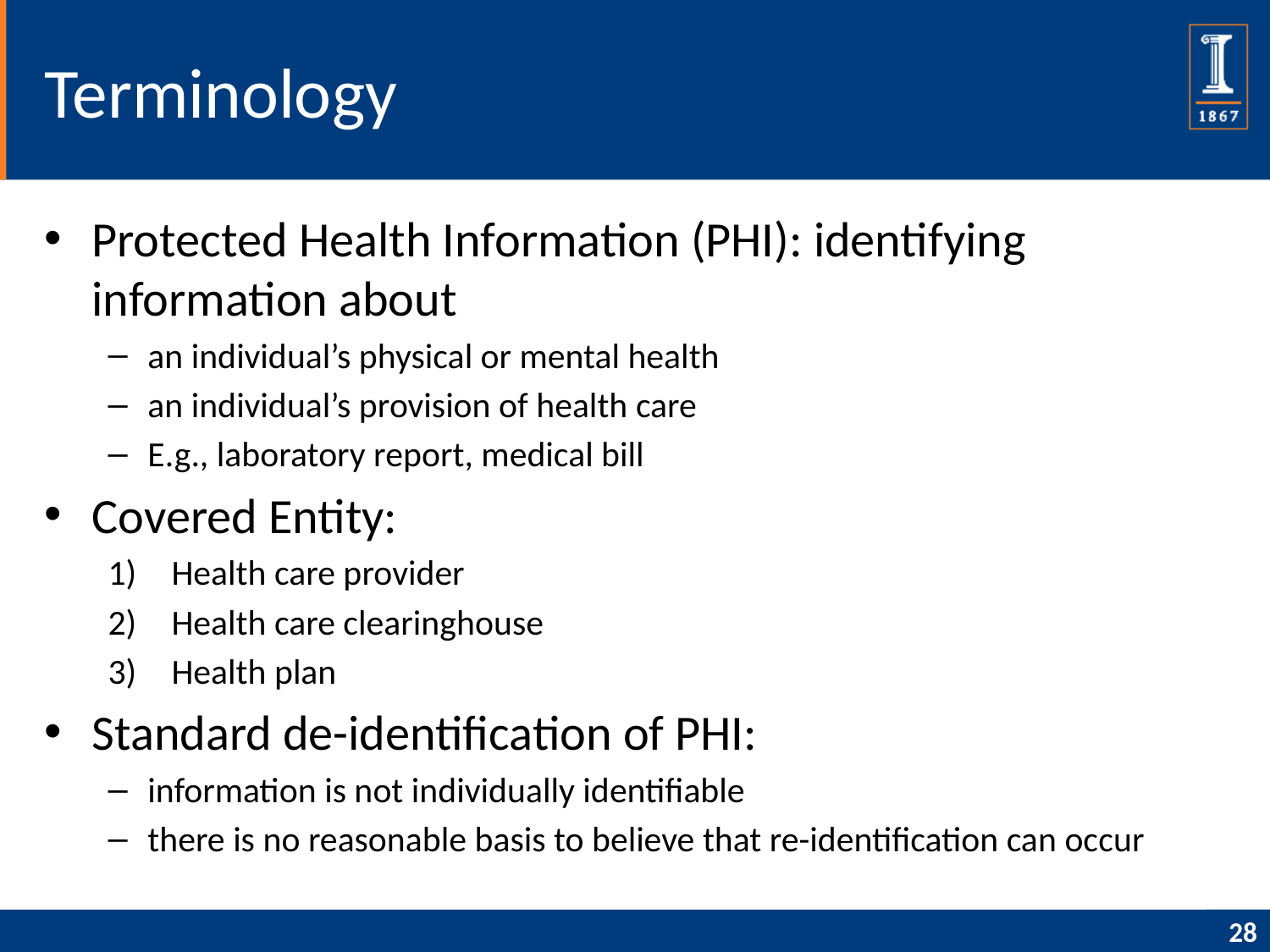

# Terminology
Protected Health Information (PHI): identifying information about
an individual’s physical or mental health
an individual’s provision of health care
E.g., laboratory report, medical bill
Covered Entity:
Health care provider
Health care clearinghouse
Health plan
Standard de-identification of PHI:
information is not individually identifiable
there is no reasonable basis to believe that re-identification can occur
28